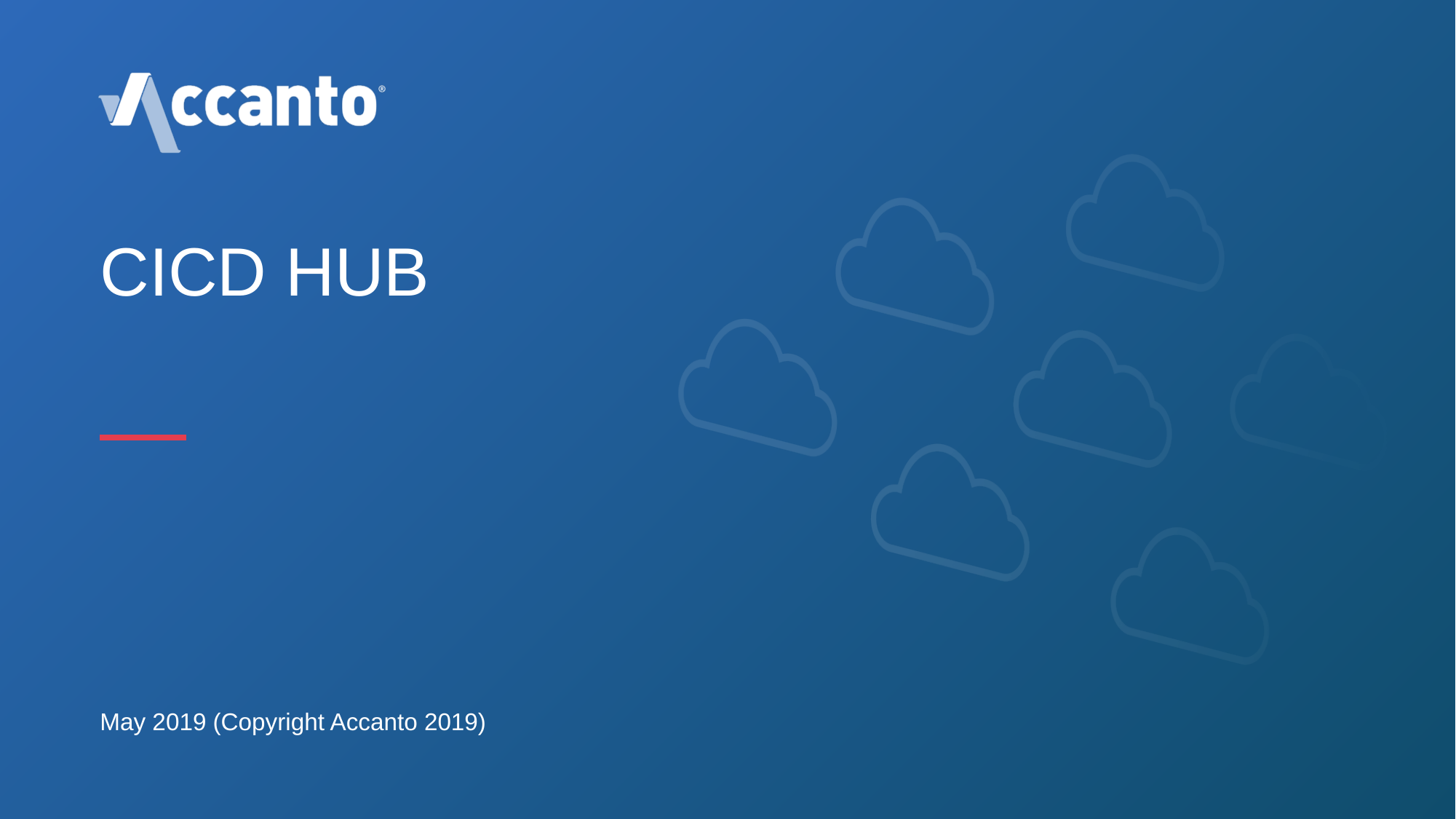

# cICD Hub

May 2019 (Copyright Accanto 2019)